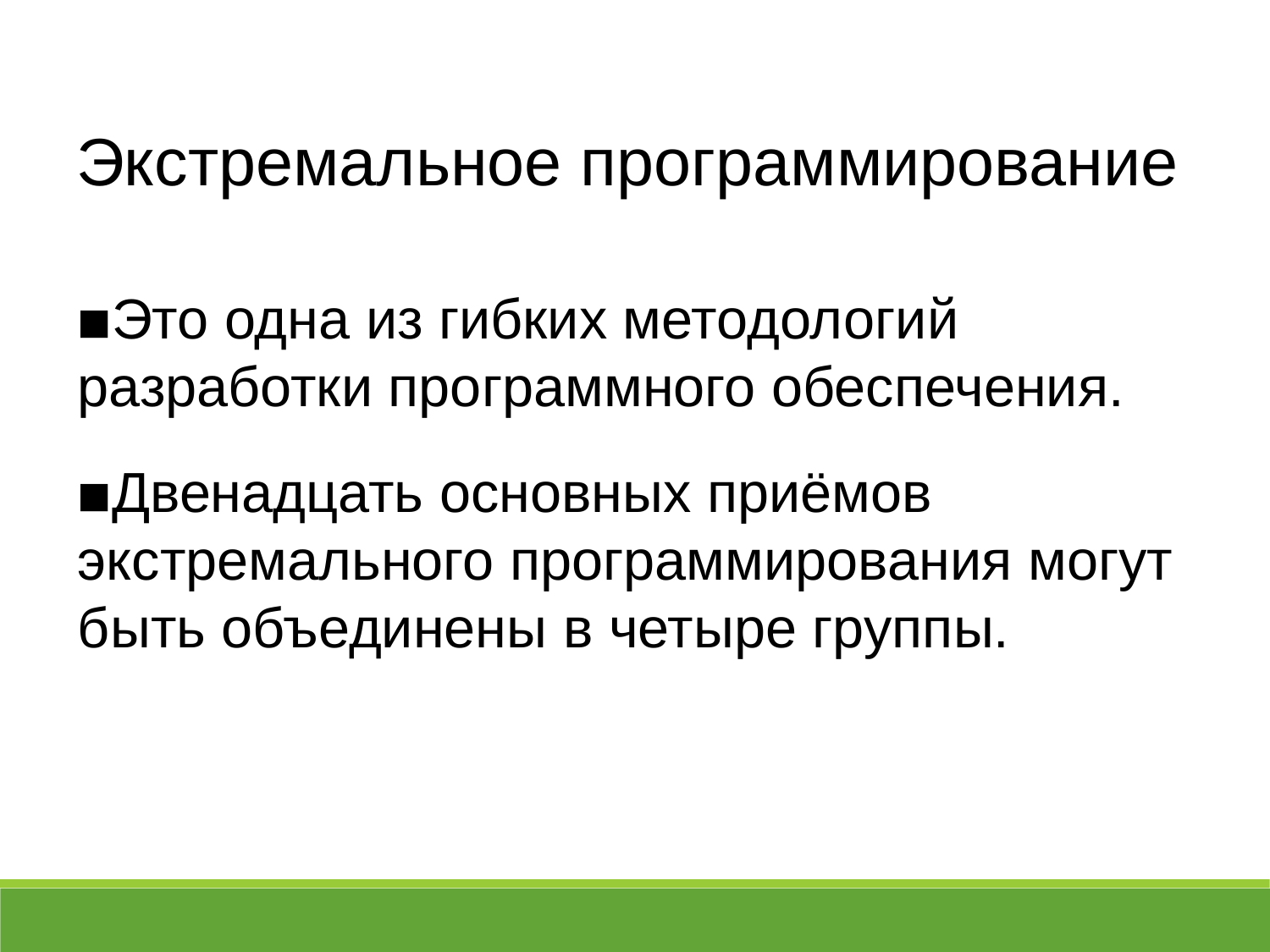

Экстремальное программирование
Это одна из гибких методологий разработки программного обеспечения.

Двенадцать основных приёмов экстремального программирования могут быть объединены в четыре группы.